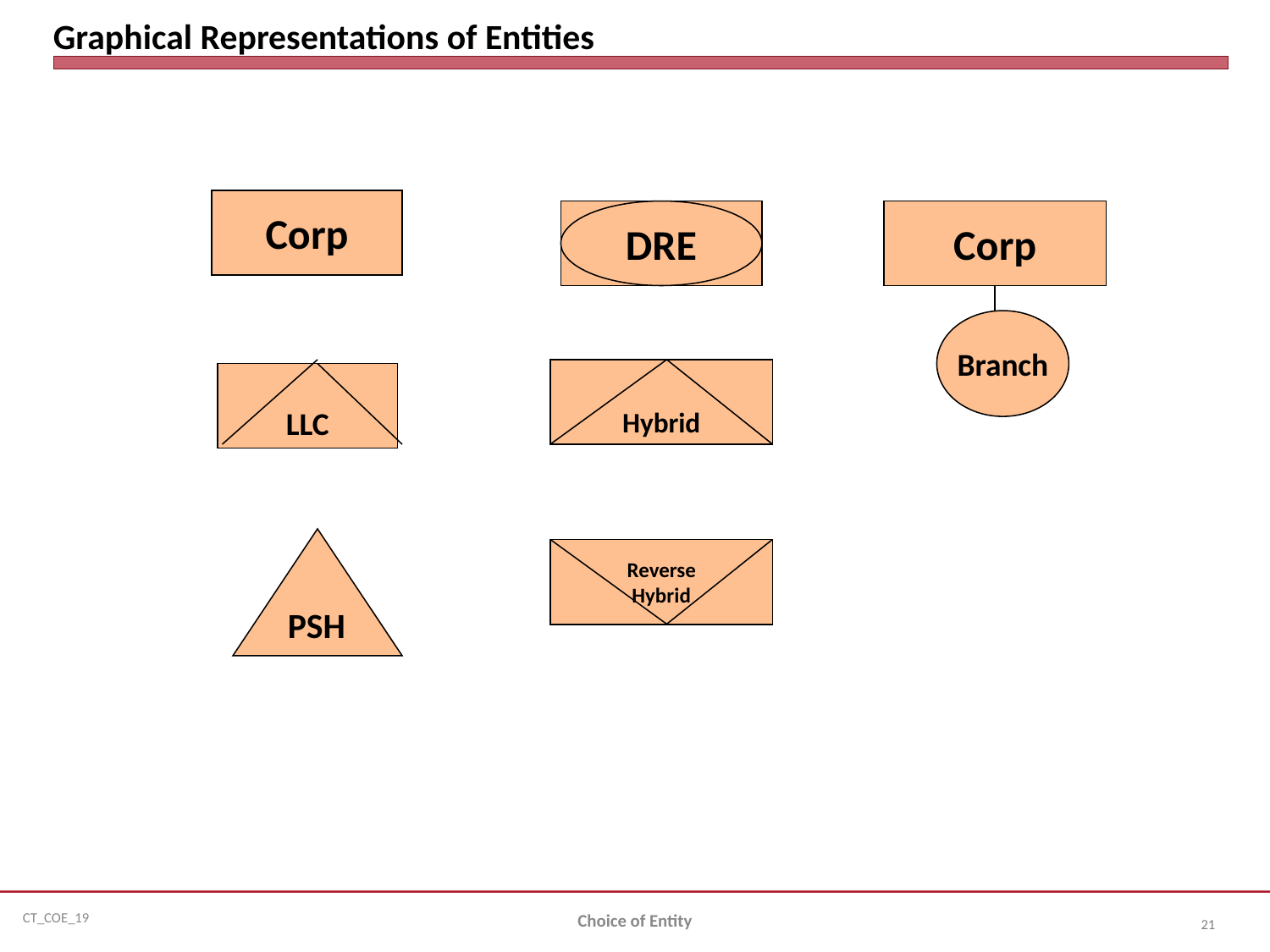

# Graphical Representations of Entities
Corp

DRE
Corp
Branch

Hybrid

LLC

PSH

Reverse
Hybrid

Choice of Entity
21